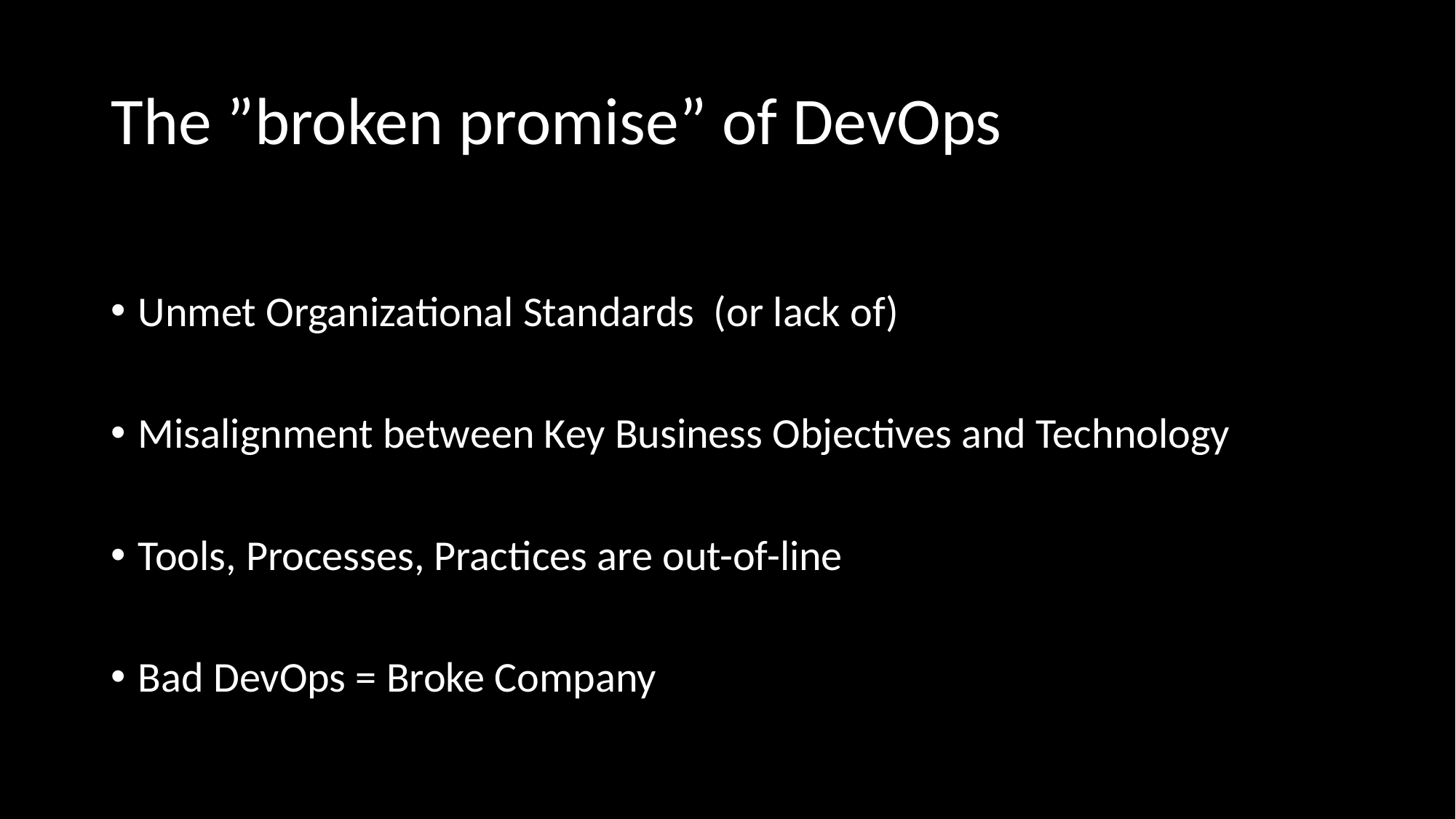

# The ”broken promise” of DevOps

Unmet Organizational Standards  (or lack of)

Misalignment between Key Business Objectives and Technology

Tools, Processes, Practices are out-of-line

Bad DevOps = Broke Company